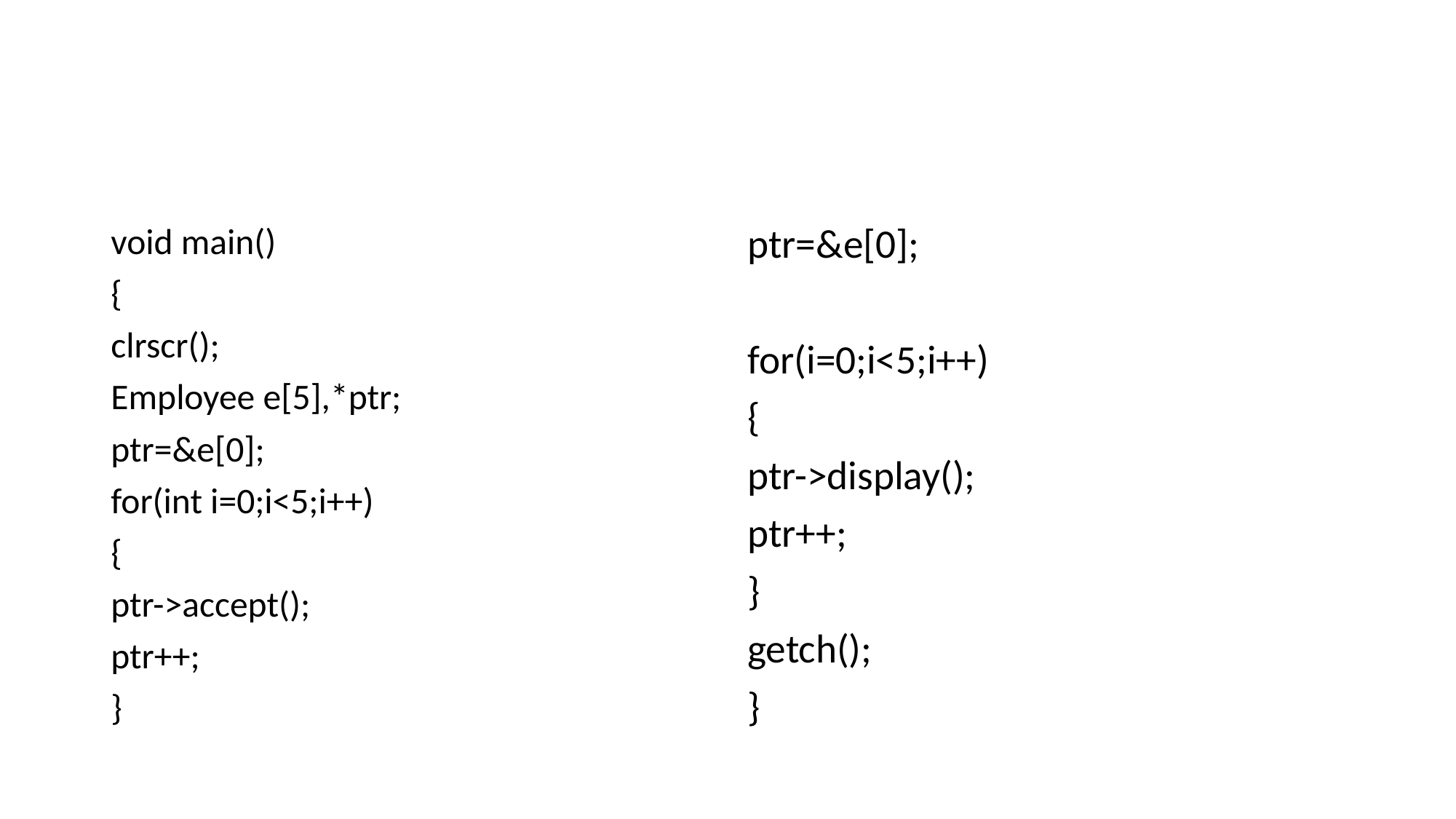

#
void main()
{
clrscr();
Employee e[5],*ptr;
ptr=&e[0];
for(int i=0;i<5;i++)
{
ptr->accept();
ptr++;
}
ptr=&e[0];

for(i=0;i<5;i++)
{
ptr->display();
ptr++;
}
getch();
}